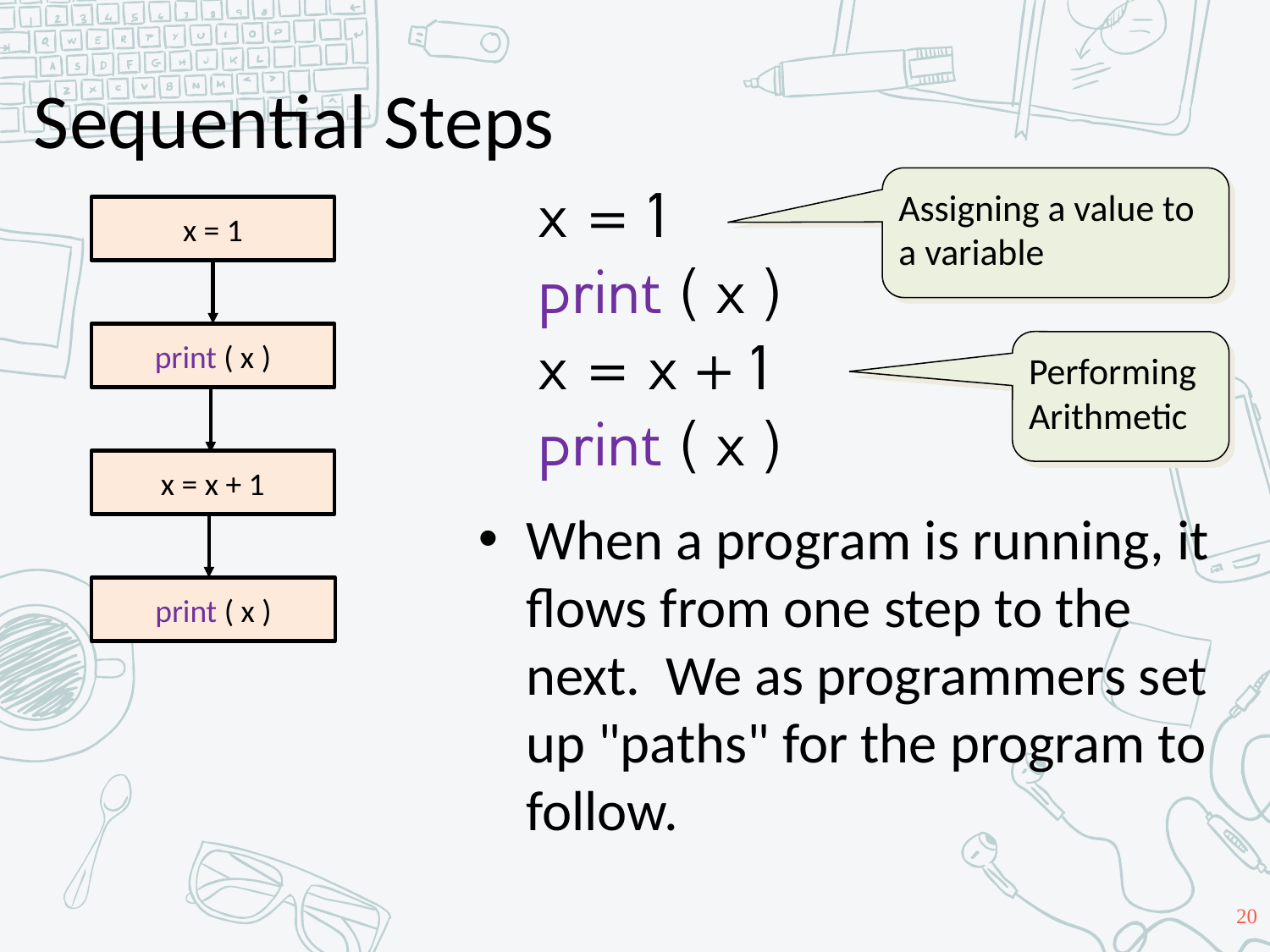

# Sequential Steps
x = 1
print ( x )
x = x + 1
print ( x )

Assigning a value to a variable
x = 1
print ( x )
Performing Arithmetic
x = x + 1
When a program is running, it flows from one step to the next.  We as programmers set up "paths" for the program to follow.
print ( x )
20